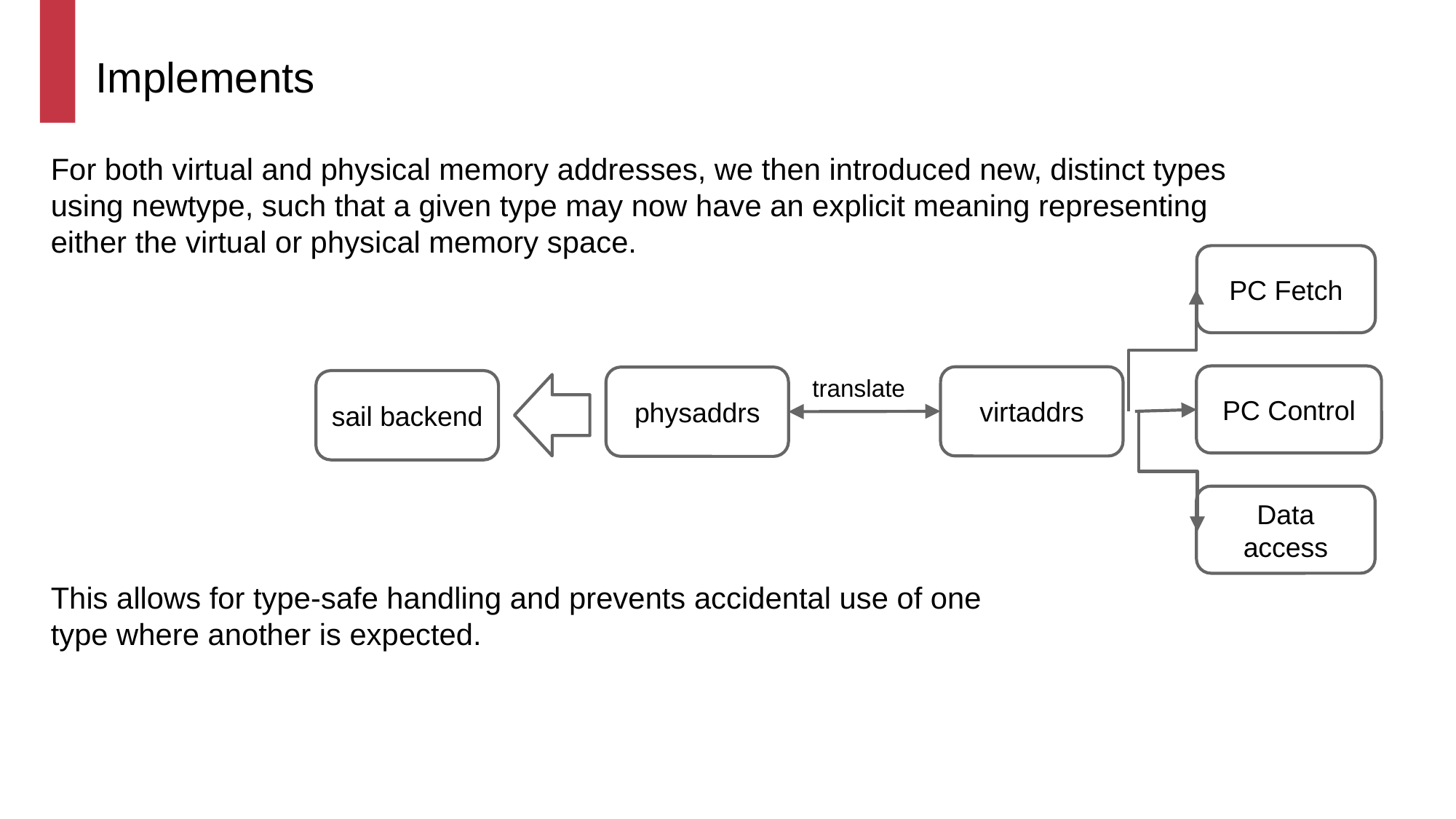

Implements
For both virtual and physical memory addresses, we then introduced new, distinct types using newtype, such that a given type may now have an explicit meaning representing either the virtual or physical memory space.
PC Fetch
PC Control
virtaddrs
physaddrs
translate
sail backend

Data access
This allows for type-safe handling and prevents accidental use of one type where another is expected.